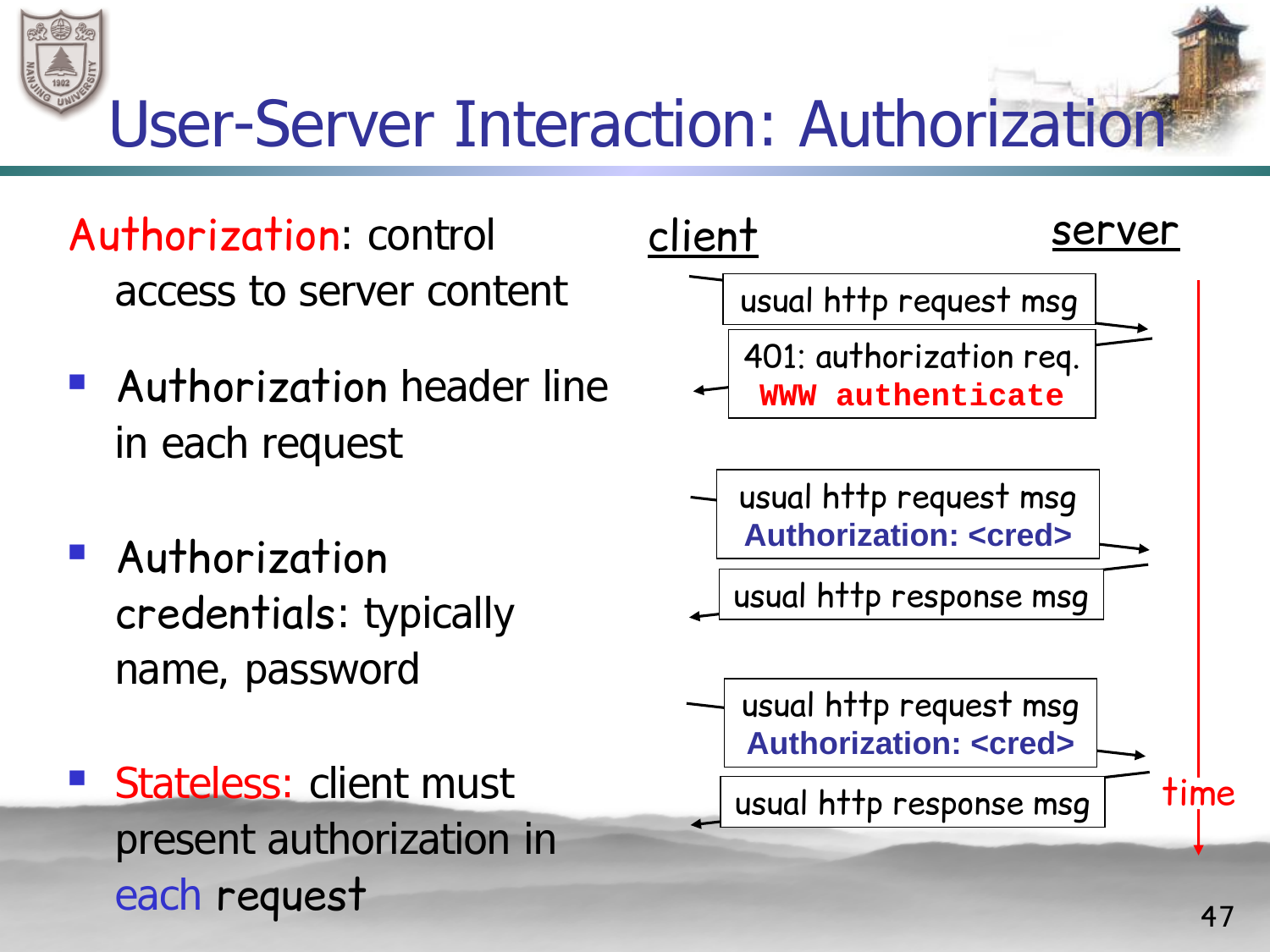

# User-Server Interaction: Authorization
server
Authorization: control access to server content

Authorization header line in each request

Authorization credentials: typically name, password

Stateless: client must present authorization in each request
client
usual http request msg

401: authorization req.
WWW authenticate

usual http request msg
Authorization: <cred>

usual http response msg

usual http request msg
Authorization: <cred>

time

usual http response msg

47